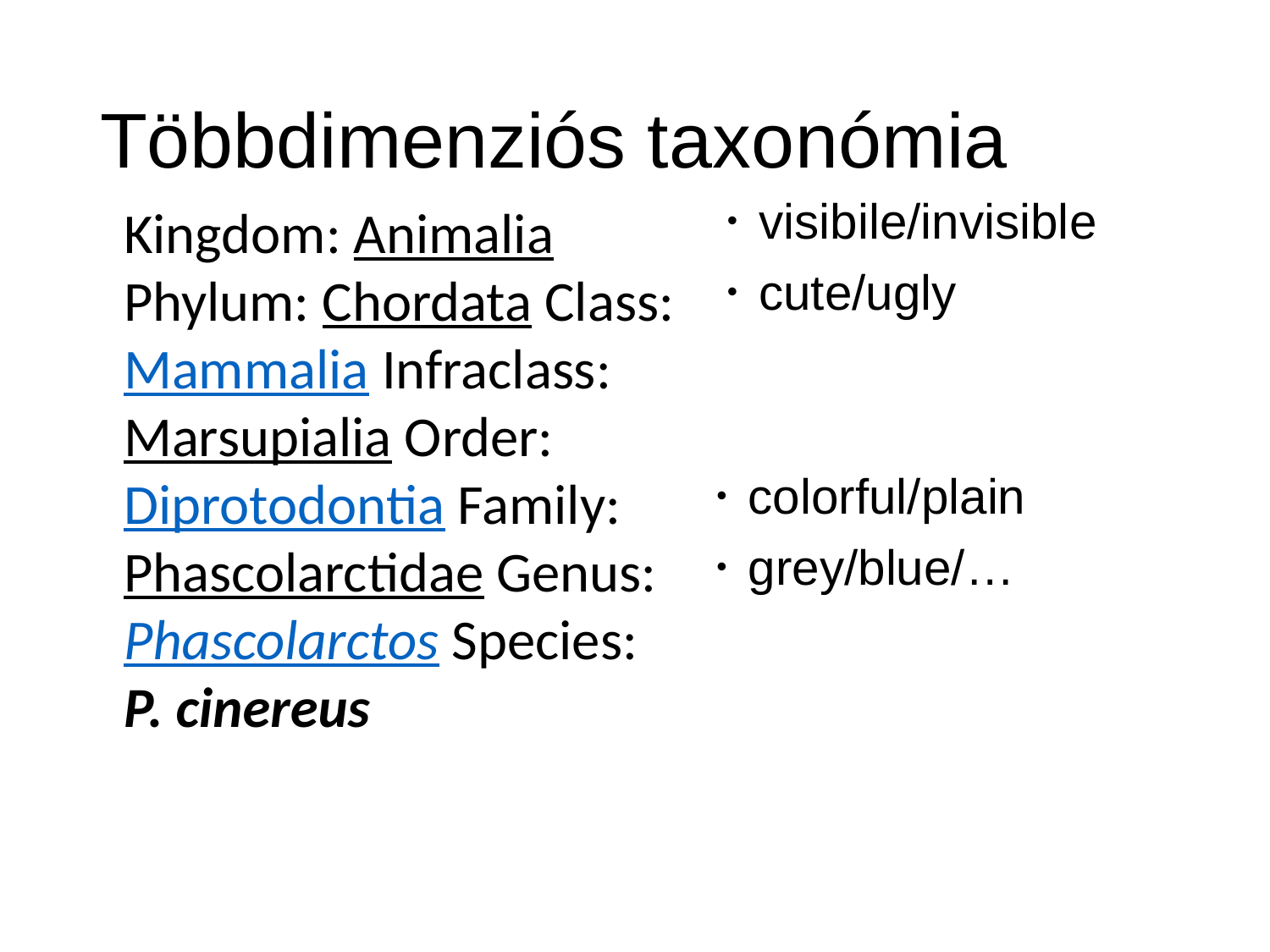

# Többdimenziós taxonómia
	Kingdom: Animalia Phylum: Chordata Class: Mammalia Infraclass: Marsupialia Order: Diprotodontia Family: Phascolarctidae Genus: Phascolarctos Species: P. cinereus

visibile/invisible
cute/ugly
colorful/plain
grey/blue/…